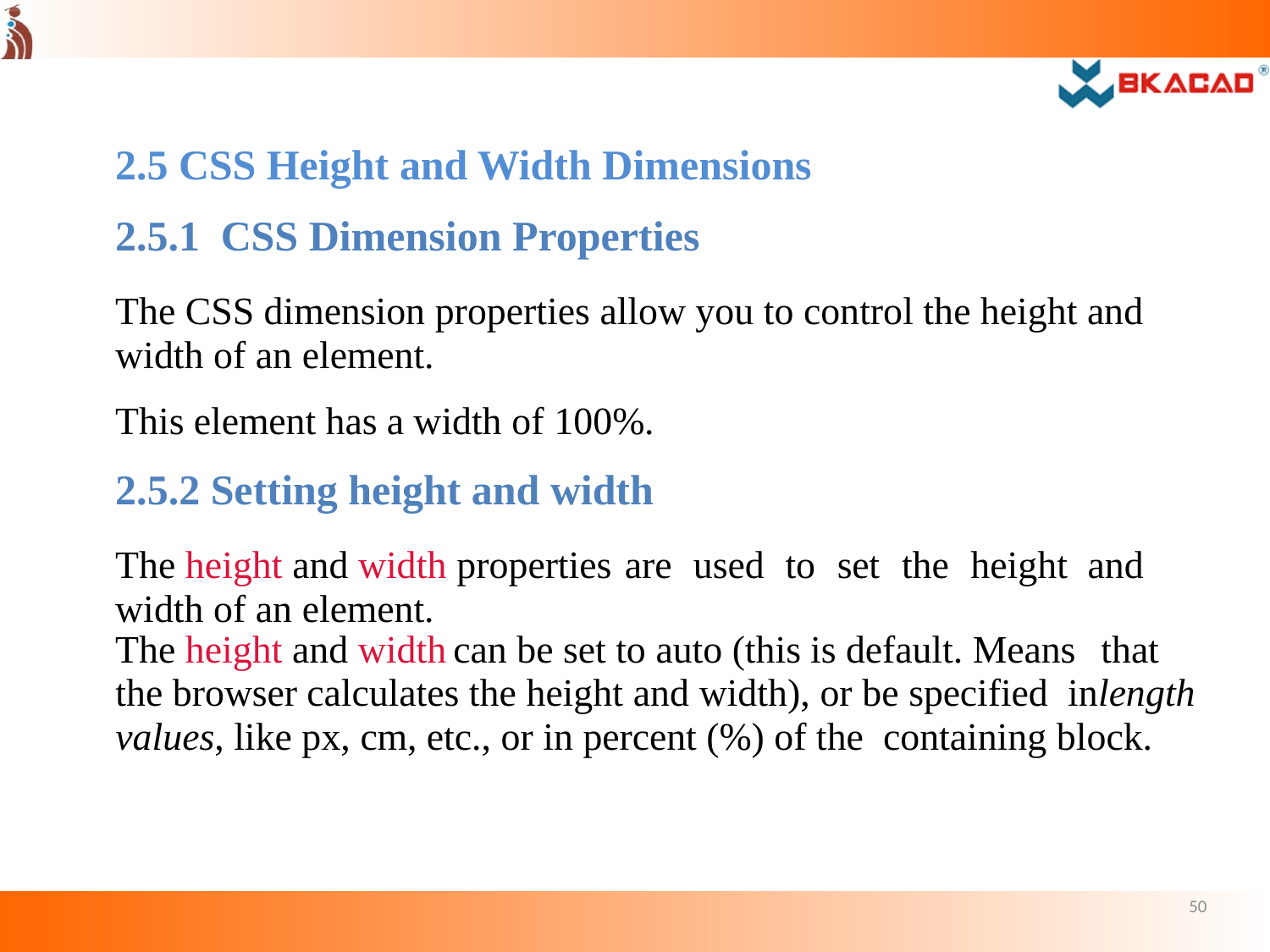

2.5 CSS Height and Width Dimensions
2.5.1  CSS Dimension Properties
The CSS dimension properties allow you to control the height and  width of an element.
This element has a width of 100%.
2.5.2 Setting height and width
The height and width properties	are	used	to	set	the	height	and  width of an element.
The height and width
can be set to auto (this is default. Means  that
the browser calculates the height and width), or be specified  inlength values, like px, cm, etc., or in percent (%) of the  containing block.
50